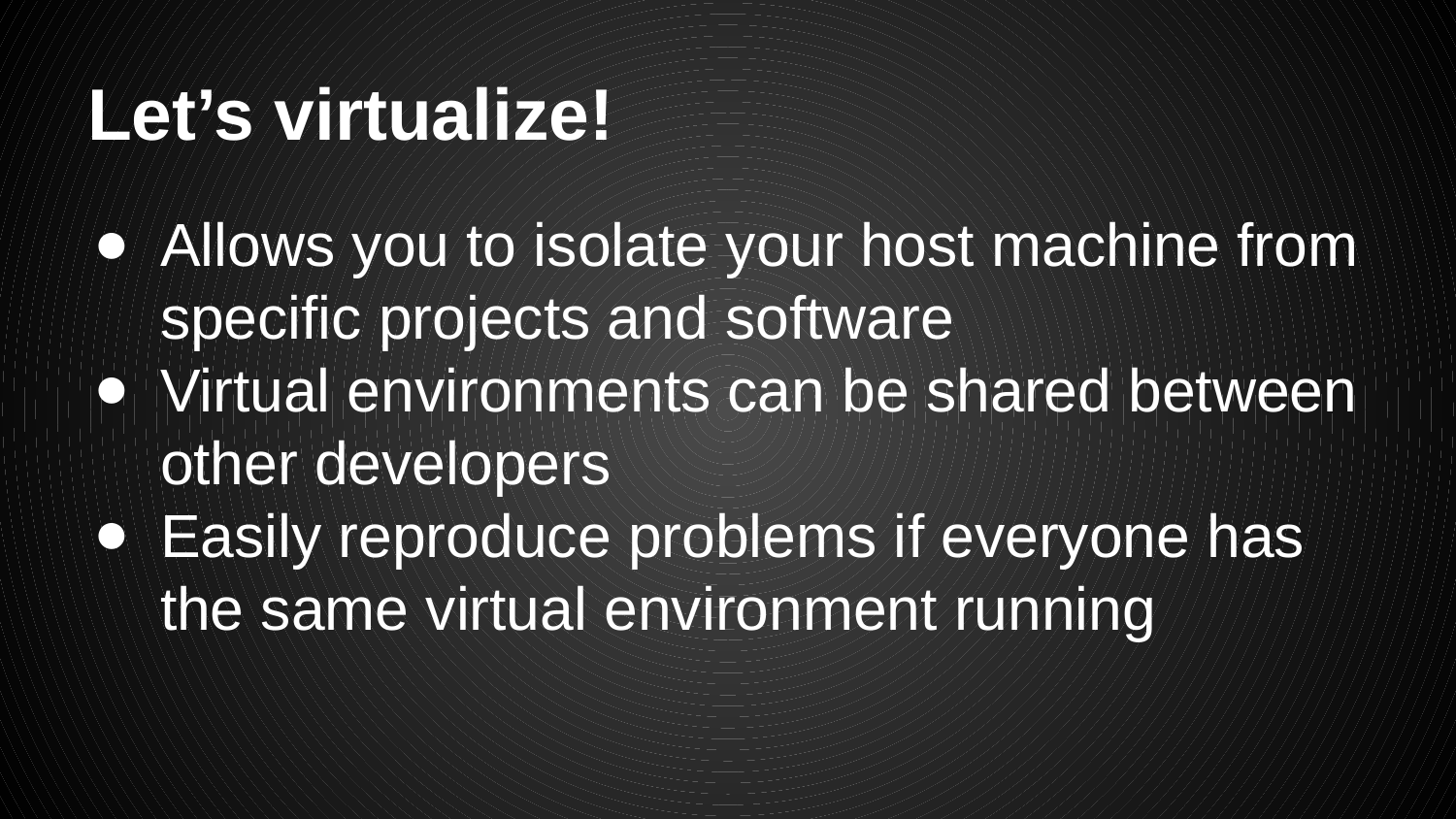

# Let’s virtualize!
Allows you to isolate your host machine from specific projects and software
Virtual environments can be shared between other developers
Easily reproduce problems if everyone has the same virtual environment running